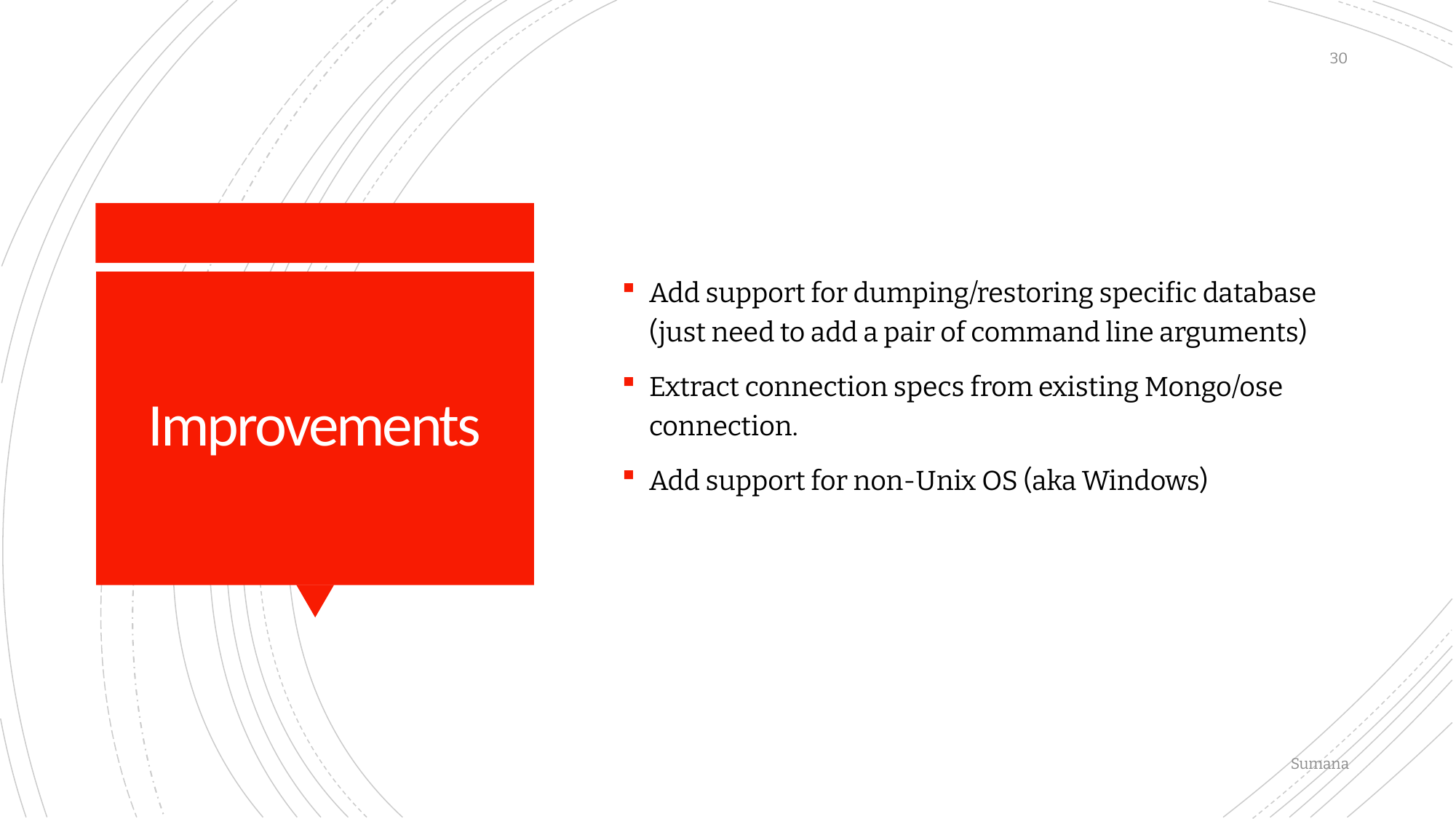

30
Add support for dumping/restoring specific database (just need to add a pair of command line arguments)
Extract connection specs from existing Mongo/ose connection.
Add support for non-Unix OS (aka Windows)

# Improvements
Sumana